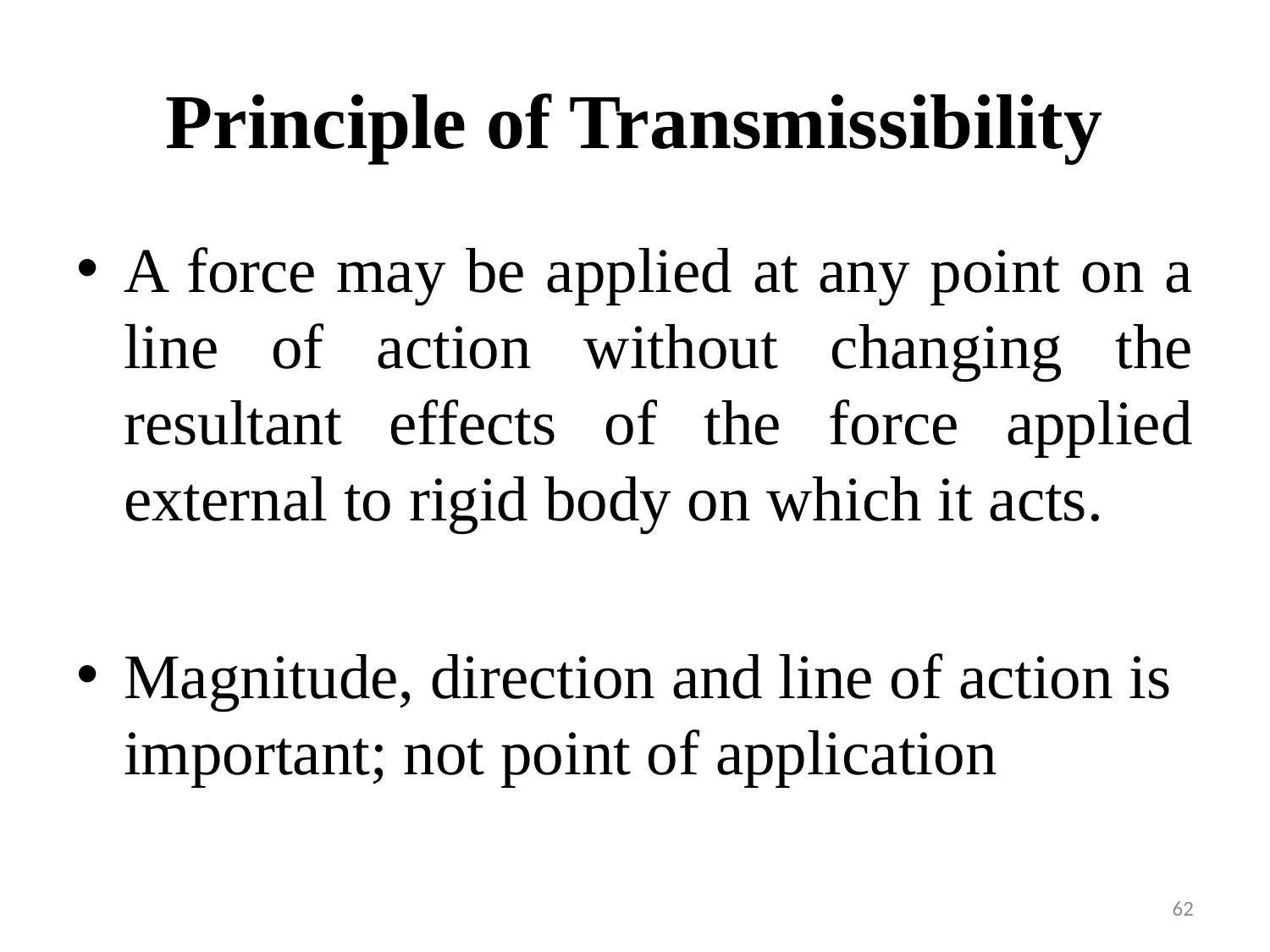

# Principle of Transmissibility
A force may be applied at any point on a line of action without changing the resultant effects of the force applied external to rigid body on which it acts.

Magnitude, direction and line of action is important; not point of application
62